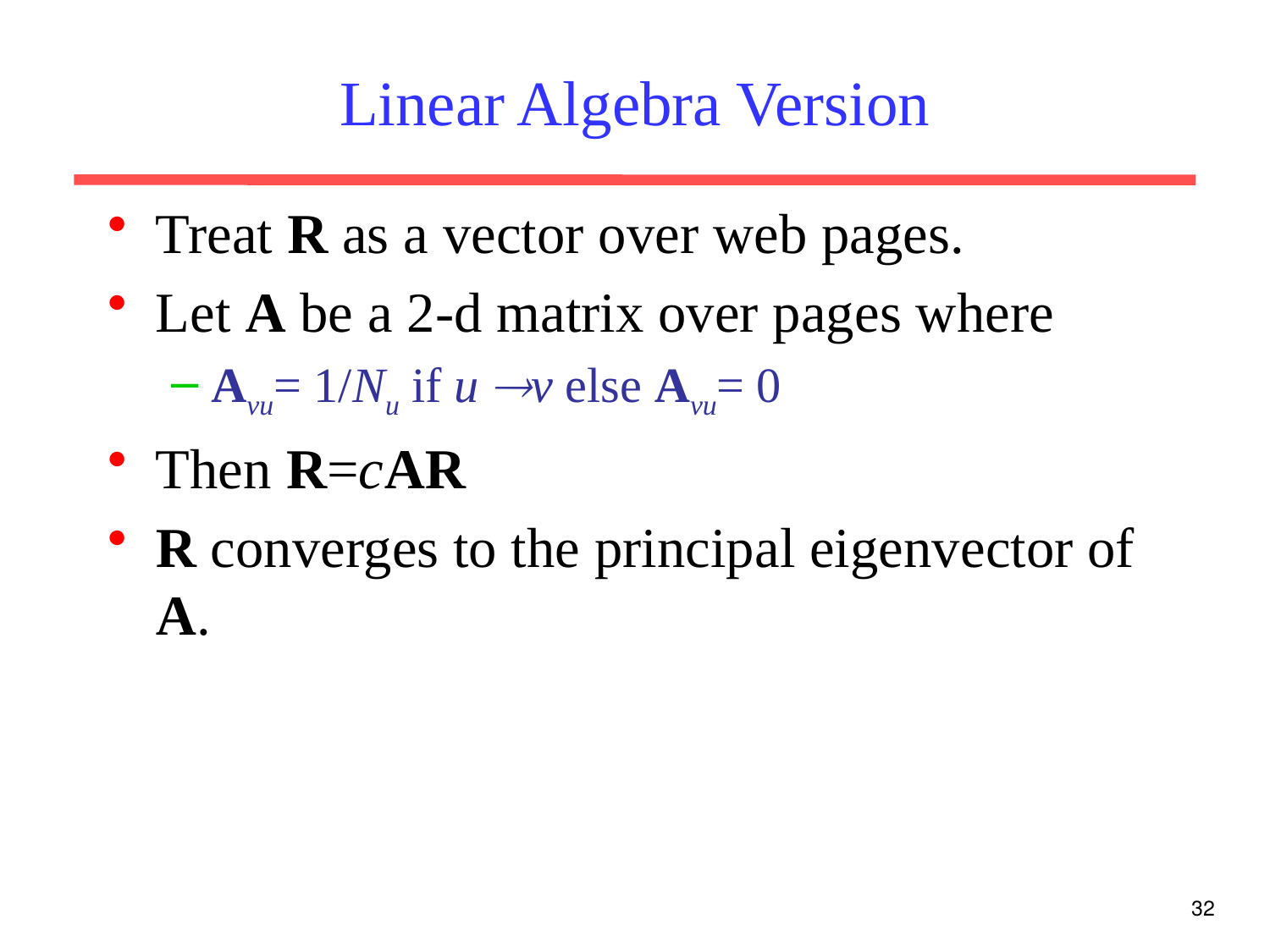

# Linear Algebra Version
Treat R as a vector over web pages.
Let A be a 2-d matrix over pages where
Avu= 1/Nu if u →v else Avu= 0
Then R=cAR
R converges to the principal eigenvector of A.
32